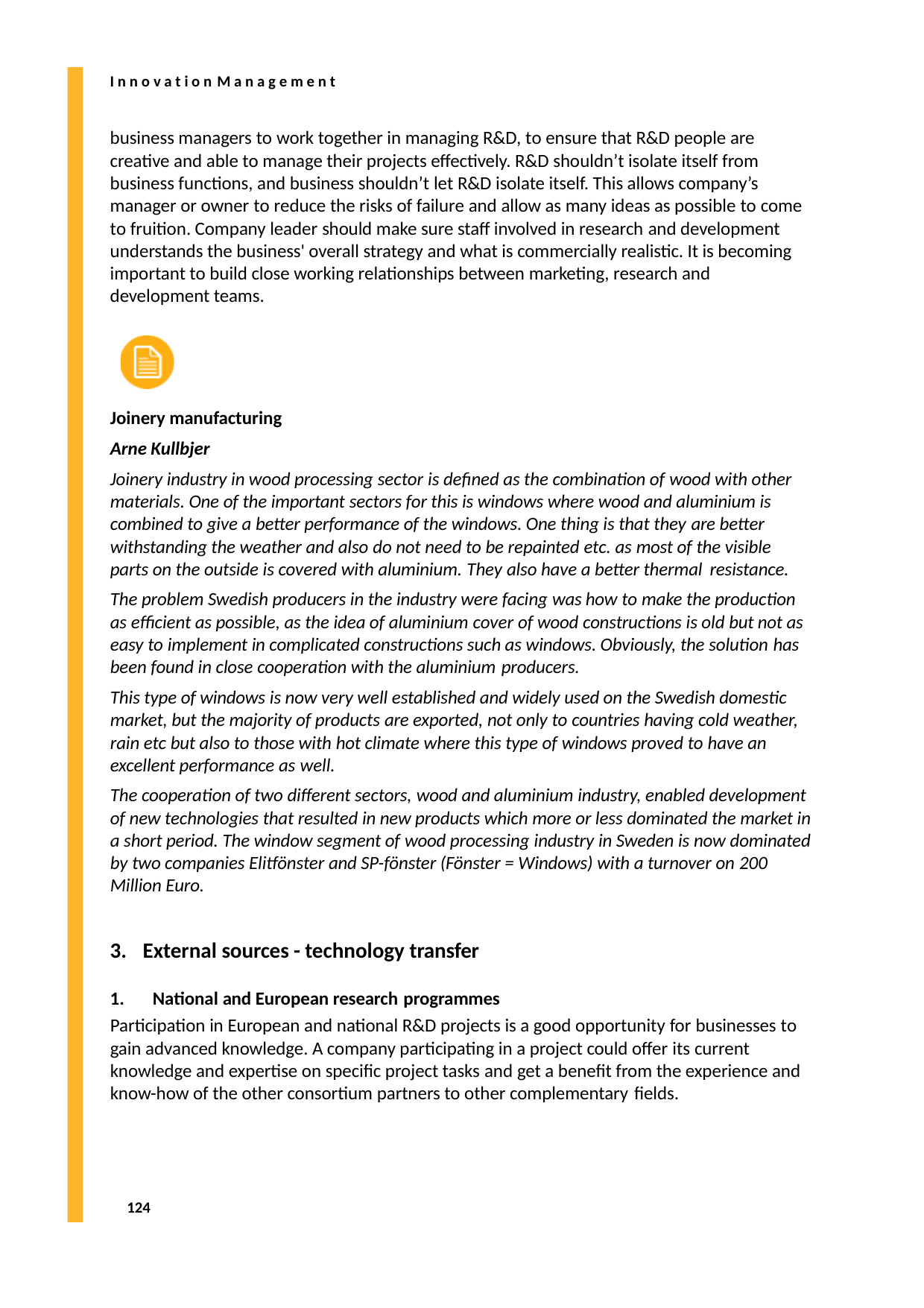

I n n o v a t i o n M a n a g e m e n t

business managers to work together in managing R&D, to ensure that R&D people are  creative and able to manage their projects effectively. R&D shouldn’t isolate itself from  business functions, and business shouldn’t let R&D isolate itself. This allows company’s  manager or owner to reduce the risks of failure and allow as many ideas as possible to come  to fruition. Company leader should make sure staff involved in research and development  understands the business' overall strategy and what is commercially realistic. It is becoming  important to build close working relationships between marketing, research and  development teams.

Joinery manufacturing
Arne Kullbjer
Joinery industry in wood processing sector is defined as the combination of wood with other  materials. One of the important sectors for this is windows where wood and aluminium is  combined to give a better performance of the windows. One thing is that they are better  withstanding the weather and also do not need to be repainted etc. as most of the visible  parts on the outside is covered with aluminium. They also have a better thermal resistance.
The problem Swedish producers in the industry were facing was how to make the production  as efficient as possible, as the idea of aluminium cover of wood constructions is old but not as  easy to implement in complicated constructions such as windows. Obviously, the solution has  been found in close cooperation with the aluminium producers.
This type of windows is now very well established and widely used on the Swedish domestic  market, but the majority of products are exported, not only to countries having cold weather,  rain etc but also to those with hot climate where this type of windows proved to have an  excellent performance as well.
The cooperation of two different sectors, wood and aluminium industry, enabled development  of new technologies that resulted in new products which more or less dominated the market in  a short period. The window segment of wood processing industry in Sweden is now dominated  by two companies Elitfönster and SP-fönster (Fönster = Windows) with a turnover on 200  Million Euro.

External sources - technology transfer

National and European research programmes
Participation in European and national R&D projects is a good opportunity for businesses to  gain advanced knowledge. A company participating in a project could offer its current  knowledge and expertise on specific project tasks and get a benefit from the experience and  know-how of the other consortium partners to other complementary fields.
124